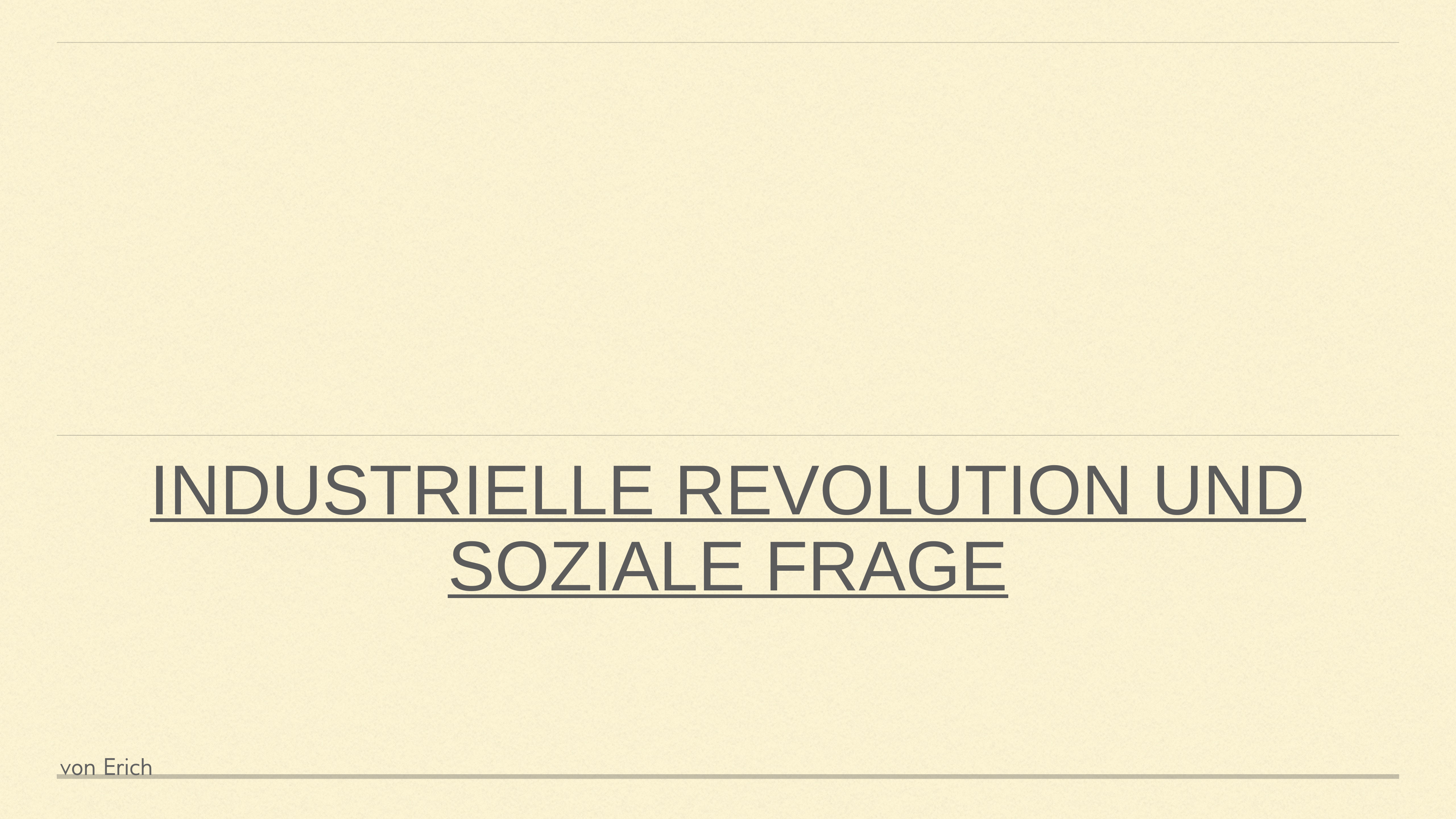

# Industrielle Revolution und Soziale Frage
von Erich